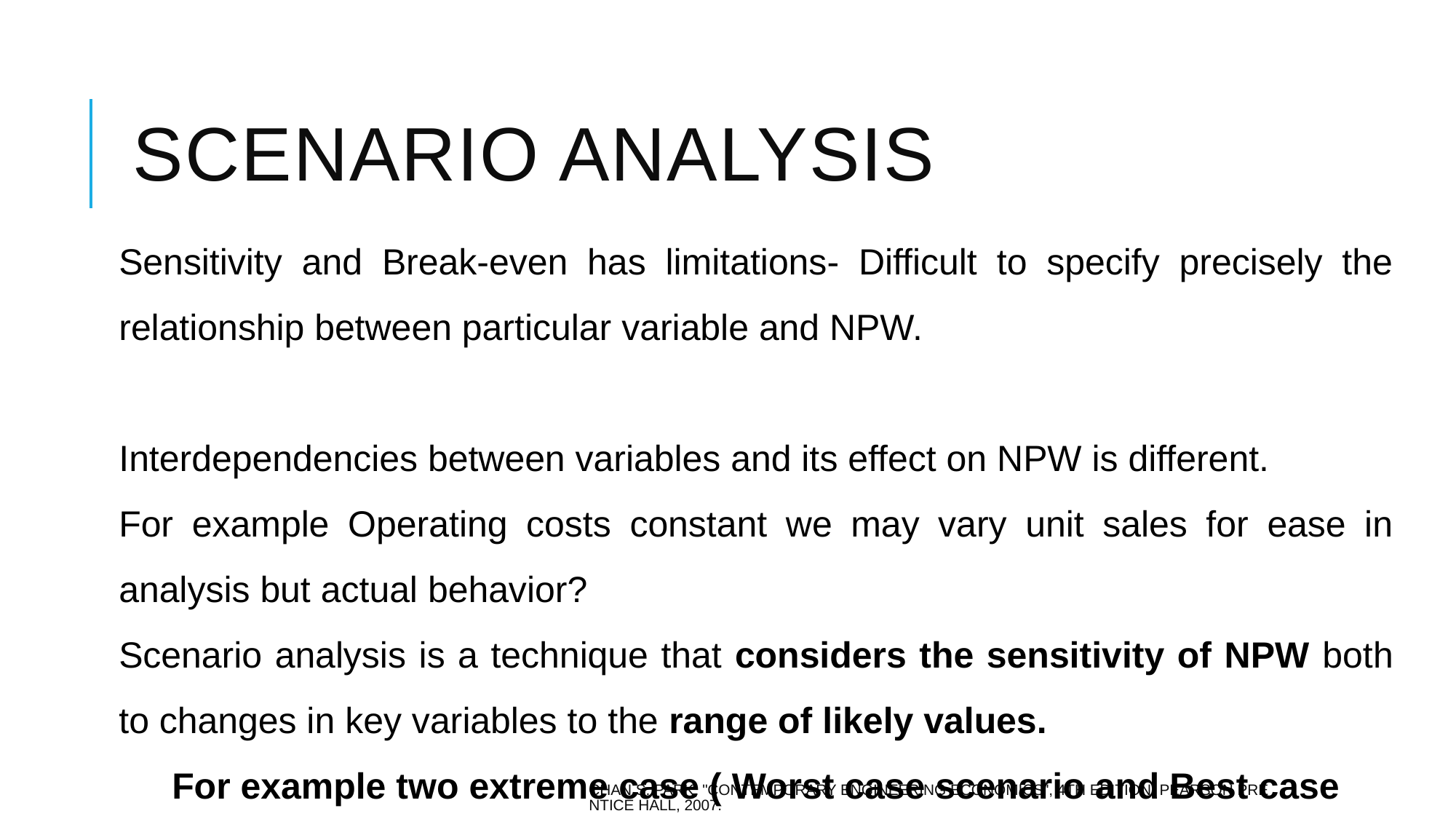

# Scenario analysis
Sensitivity and Break-even has limitations- Difficult to specify precisely the relationship between particular variable and NPW.

Interdependencies between variables and its effect on NPW is different.
For example Operating costs constant we may vary unit sales for ease in analysis but actual behavior?
Scenario analysis is a technique that considers the sensitivity of NPW both to changes in key variables to the range of likely values.
For example two extreme case ( Worst case scenario and Best case scenario)
Chan S. Park, "Contemporary Engineering Economics", 4th Edition, Pearson Prentice Hall, 2007.